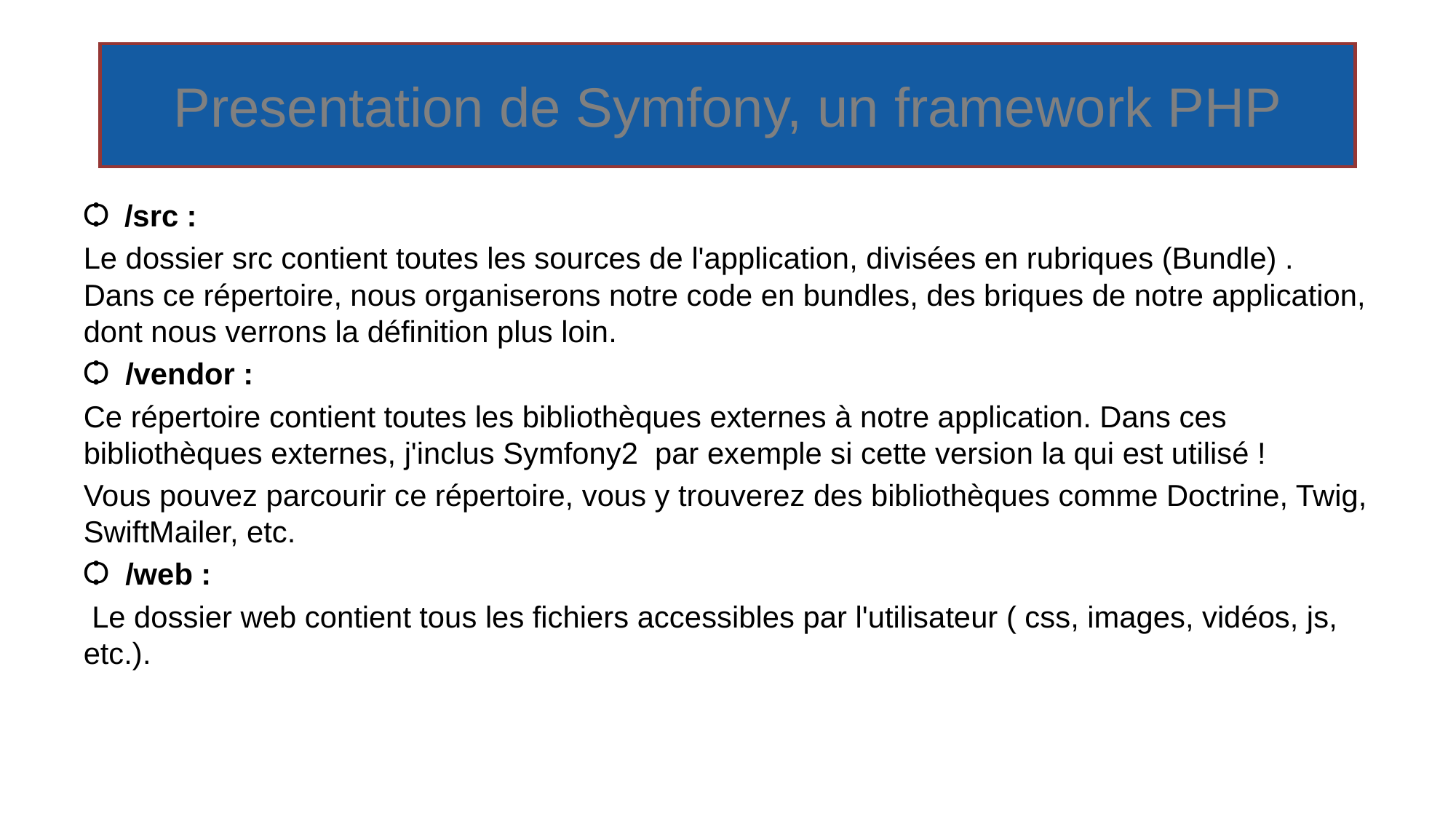

# Presentation de Symfony, un framework PHP
/src :
Le dossier src contient toutes les sources de l'application, divisées en rubriques (Bundle) . Dans ce répertoire, nous organiserons notre code en bundles, des briques de notre application, dont nous verrons la définition plus loin.
  /vendor :
Ce répertoire contient toutes les bibliothèques externes à notre application. Dans ces bibliothèques externes, j'inclus Symfony2  par exemple si cette version la qui est utilisé !
Vous pouvez parcourir ce répertoire, vous y trouverez des bibliothèques comme Doctrine, Twig, SwiftMailer, etc.
  /web :
 Le dossier web contient tous les fichiers accessibles par l'utilisateur ( css, images, vidéos, js, etc.).